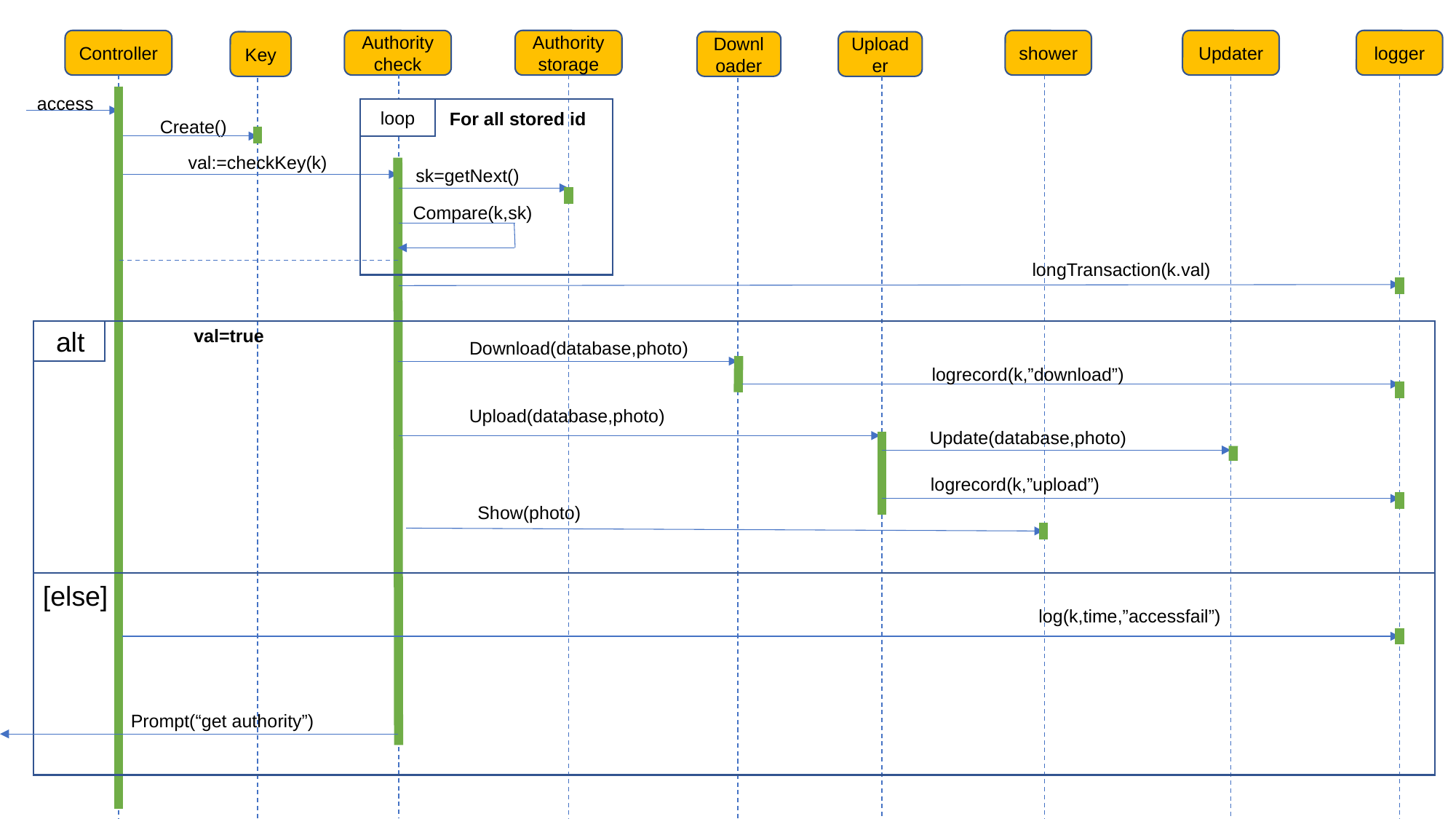

Authoritycheck
Authority
storage
Updater
shower
Controller
logger
Key
Downloader
Uploader
access

loop
For all stored id
Create()
val:=checkKey(k)
sk=getNext()
Compare(k,sk)
longTransaction(k.val)
val=true
alt

Download(database,photo)
logrecord(k,”download”)
Upload(database,photo)
Update(database,photo)
logrecord(k,”upload”)
Show(photo)

[else]
log(k,time,”accessfail”)
Prompt(“get authority”)